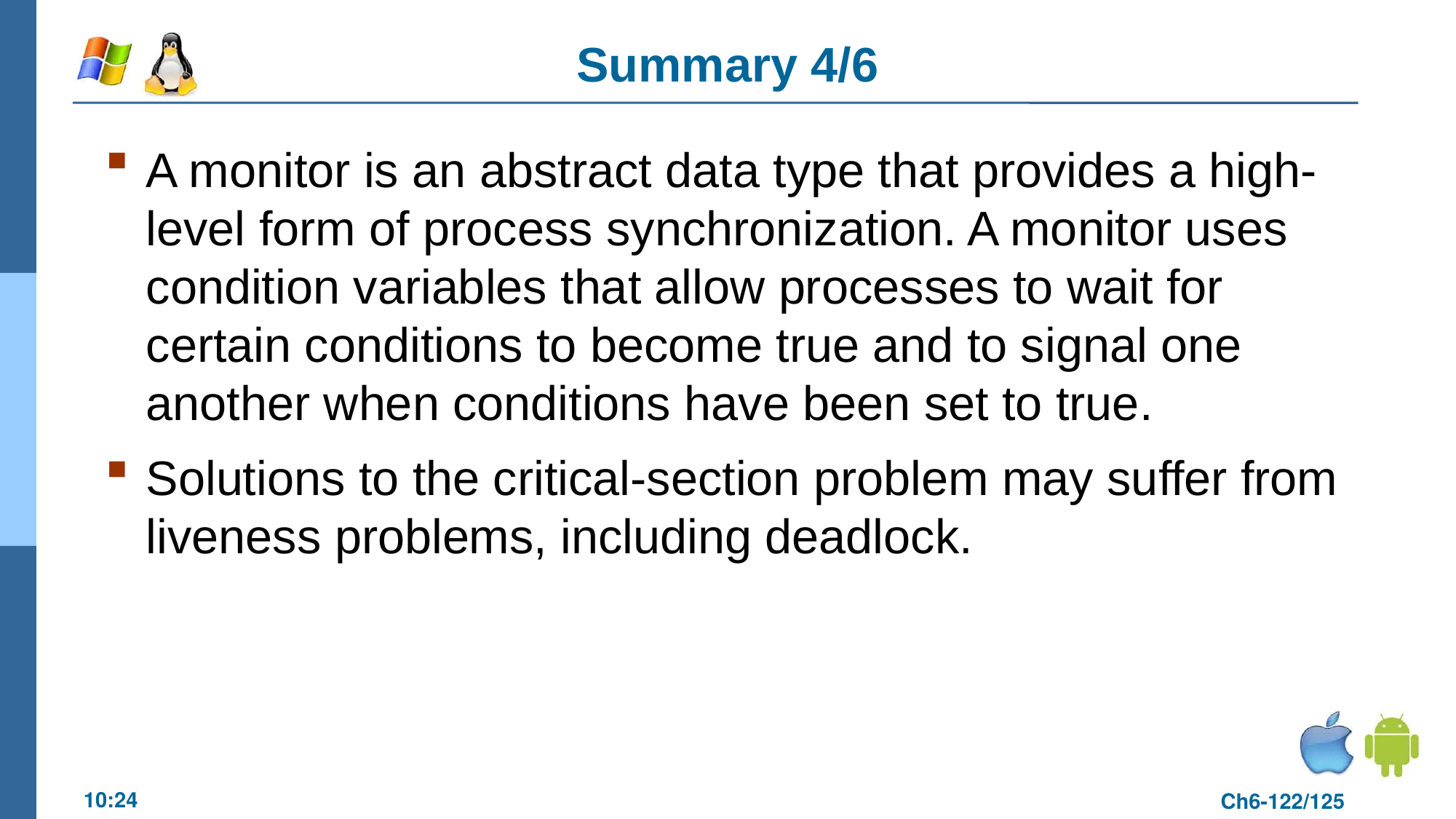

# Summary 4/6
A monitor is an abstract data type that provides a high-level form of process synchronization. A monitor uses condition variables that allow processes to wait for certain conditions to become true and to signal one another when conditions have been set to true.
Solutions to the critical-section problem may suffer from liveness problems, including deadlock.